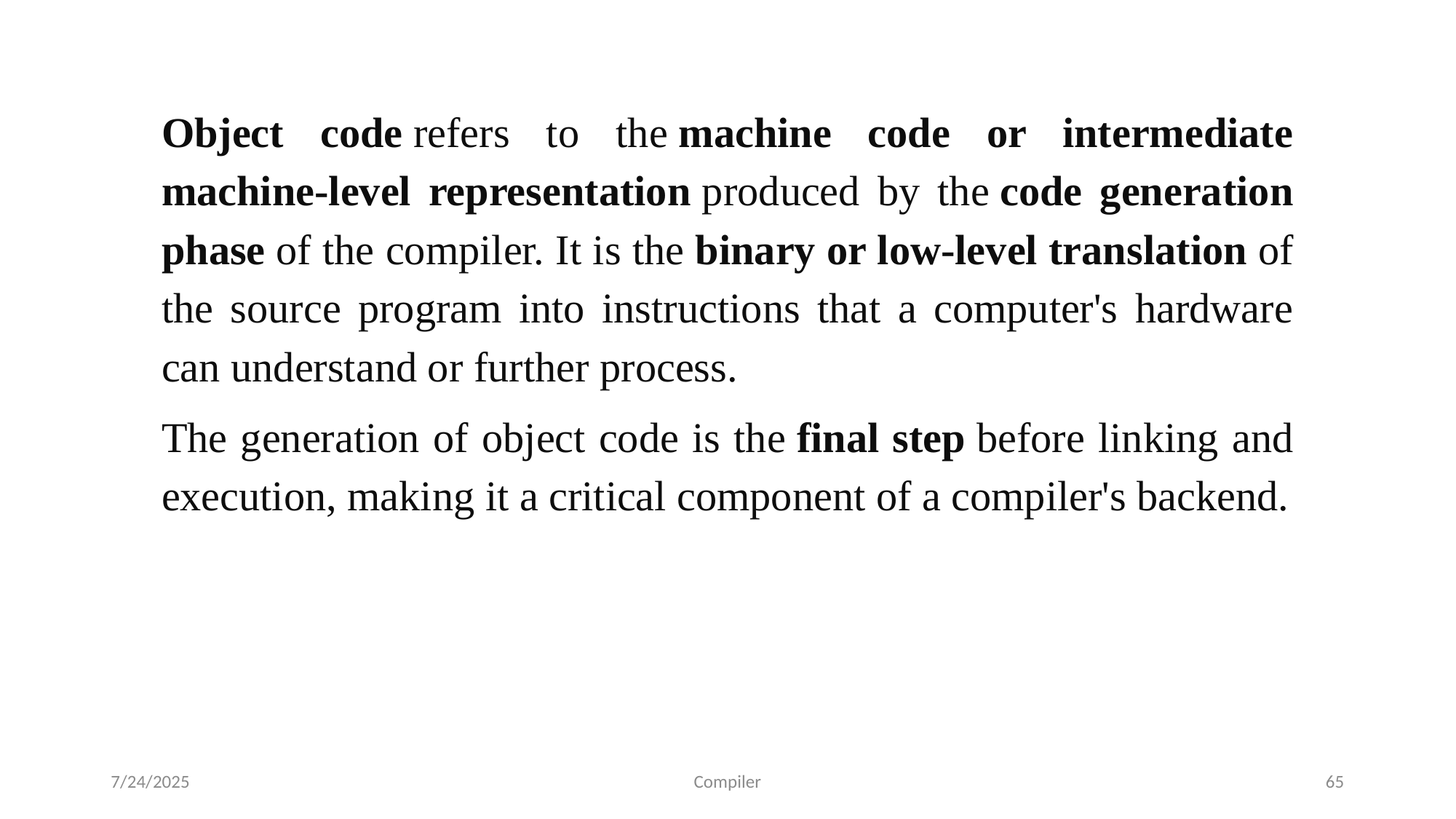

Object code refers to the machine code or intermediate machine-level representation produced by the code generation phase of the compiler. It is the binary or low-level translation of the source program into instructions that a computer's hardware can understand or further process.
The generation of object code is the final step before linking and execution, making it a critical component of a compiler's backend.
7/24/2025
Compiler
65